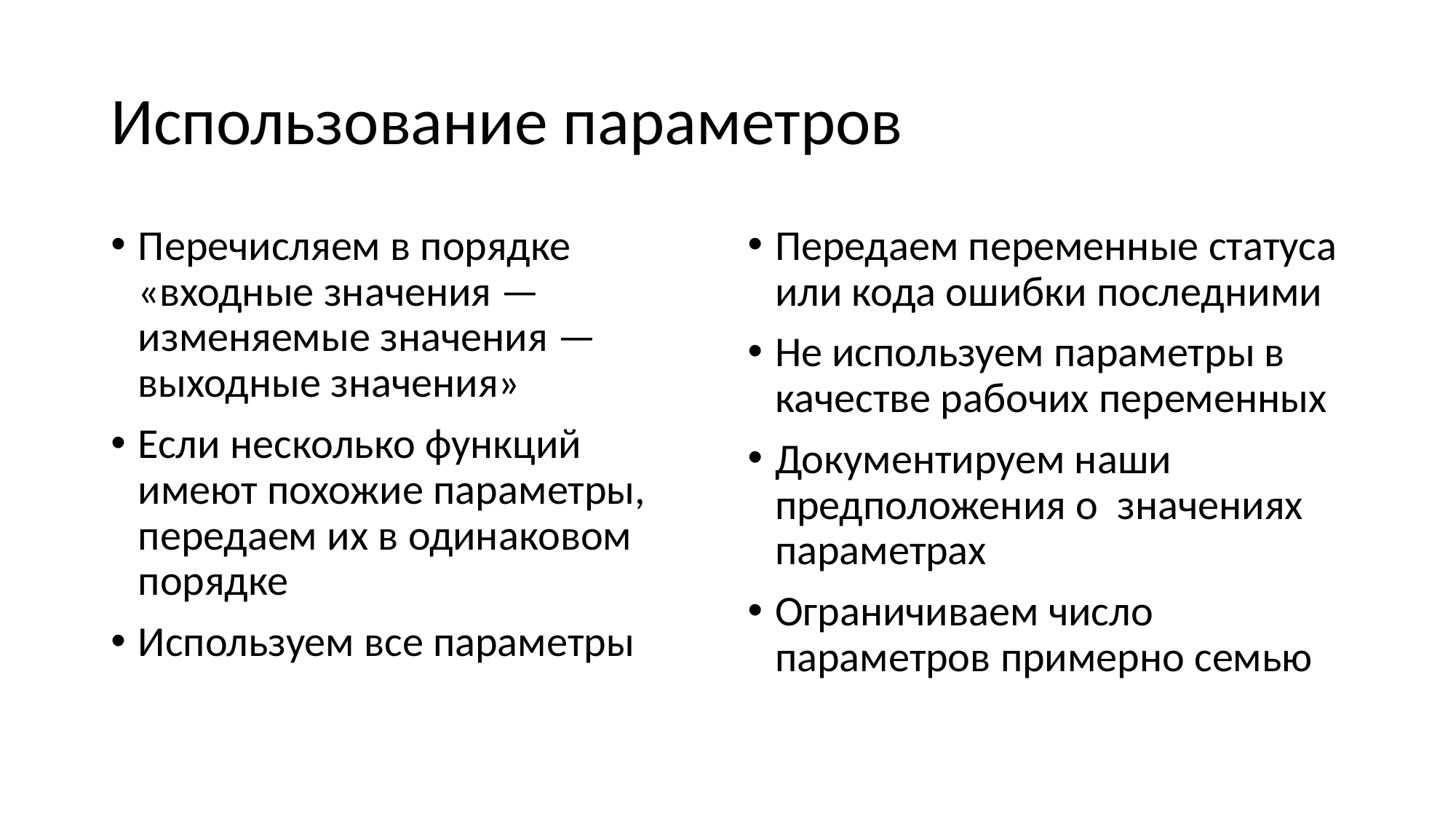

# Использование параметров
Перечисляем в порядке «входные значения — изменяемые значения — выходные значения»
Если несколько функций имеют похожие параметры, передаем их в одинаковом порядке
Используем все параметры
Передаем переменные статуса или кода ошибки последними
Не используем параметры в качестве рабочих переменных
Документируем наши предположения о  значениях параметрах
Ограничиваем число параметров примерно семью